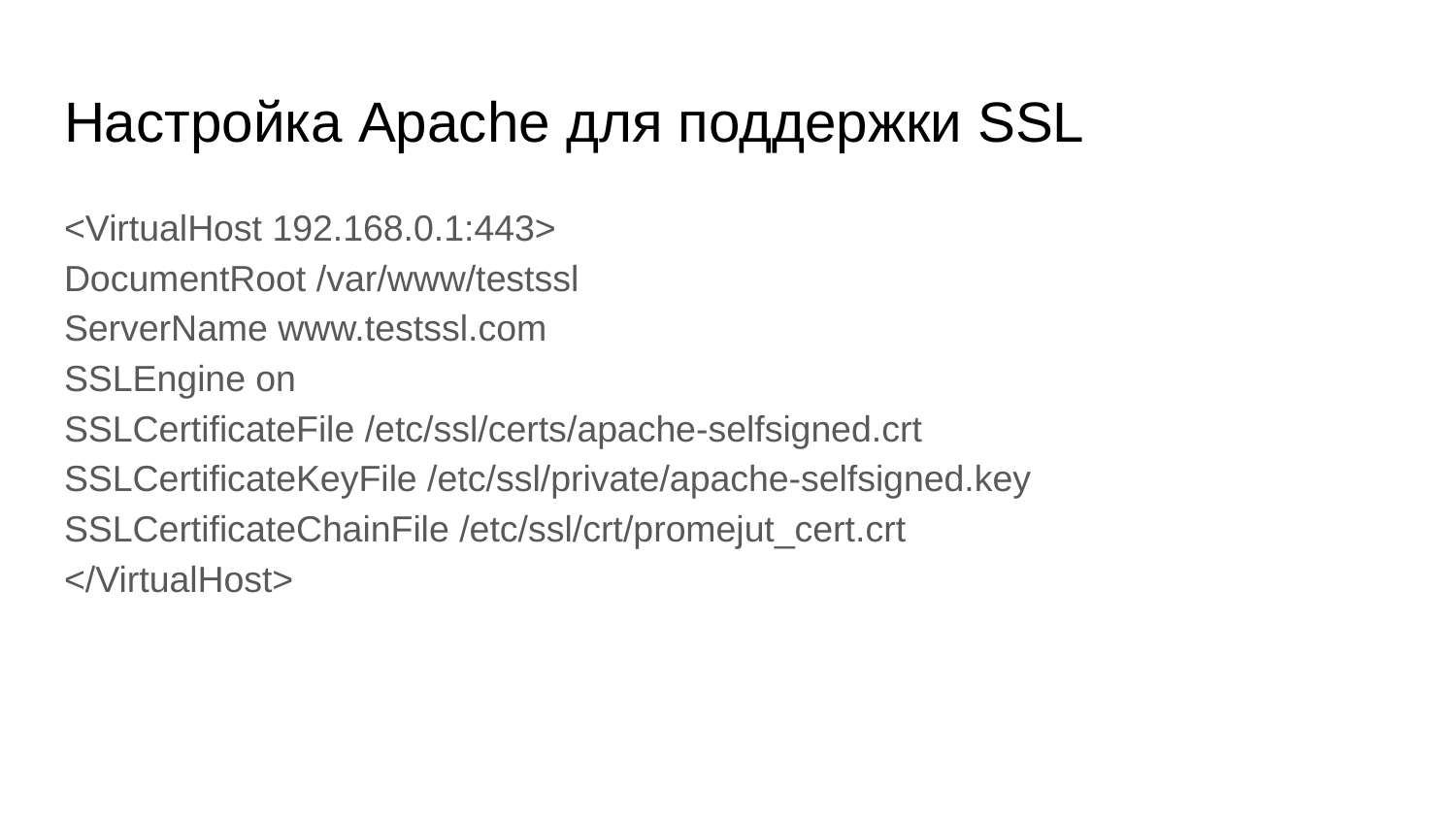

# Настройка Apache для поддержки SSL
<VirtualHost 192.168.0.1:443>
DocumentRoot /var/www/testssl
ServerName www.testssl.com
SSLEngine on
SSLCertificateFile /etc/ssl/certs/apache-selfsigned.crt
SSLCertificateKeyFile /etc/ssl/private/apache-selfsigned.key
SSLCertificateChainFile /etc/ssl/crt/promejut_cert.crt
</VirtualHost>